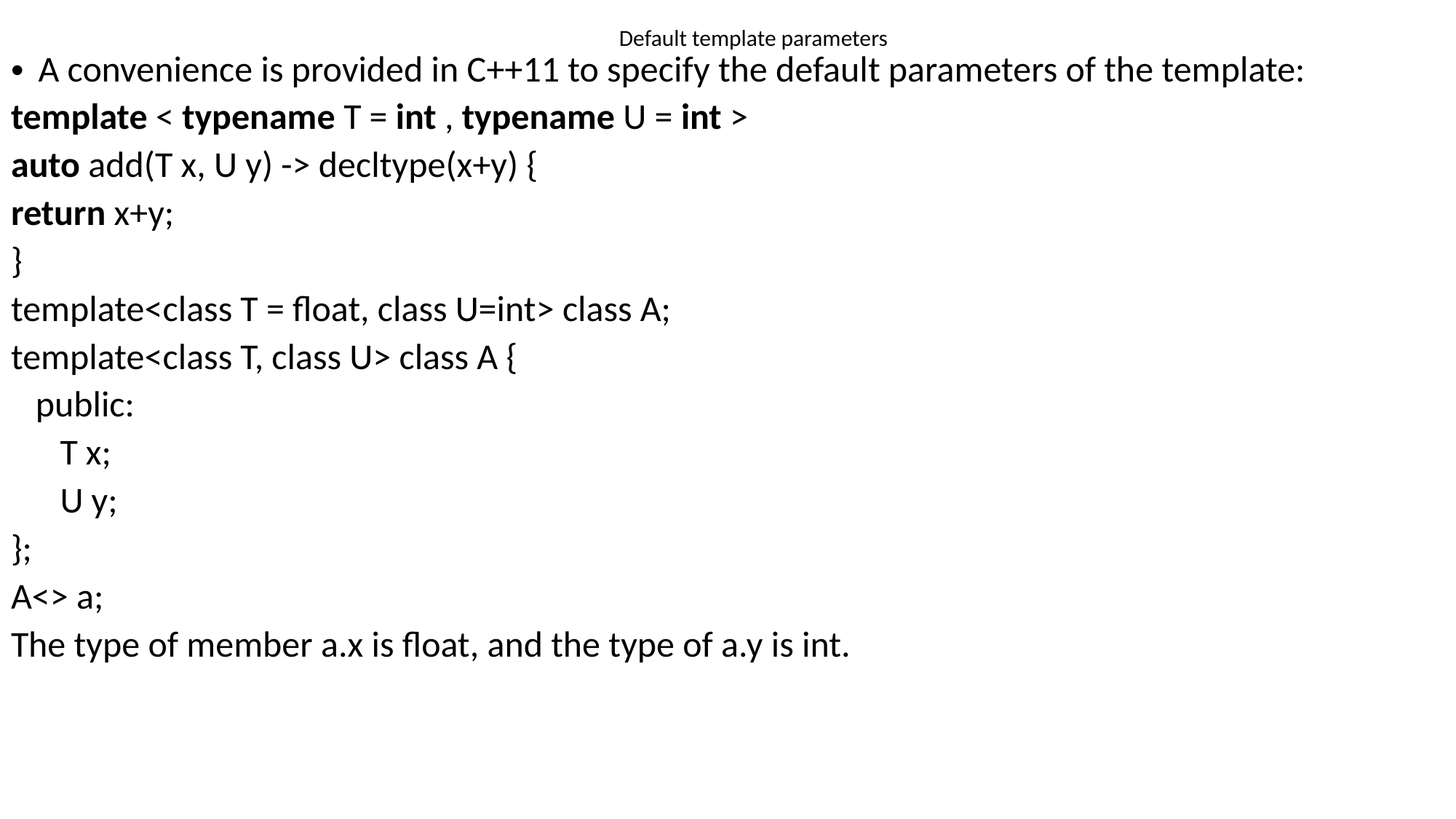

# Default template parameters
A convenience is provided in C++11 to specify the default parameters of the template:
template < typename T = int , typename U = int >
auto add(T x, U y) -> decltype(x+y) {
return x+y;
}
template<class T = float, class U=int> class A;
template<class T, class U> class A {
   public:
      T x;
      U y;
};
A<> a;
The type of member a.x is float, and the type of a.y is int.